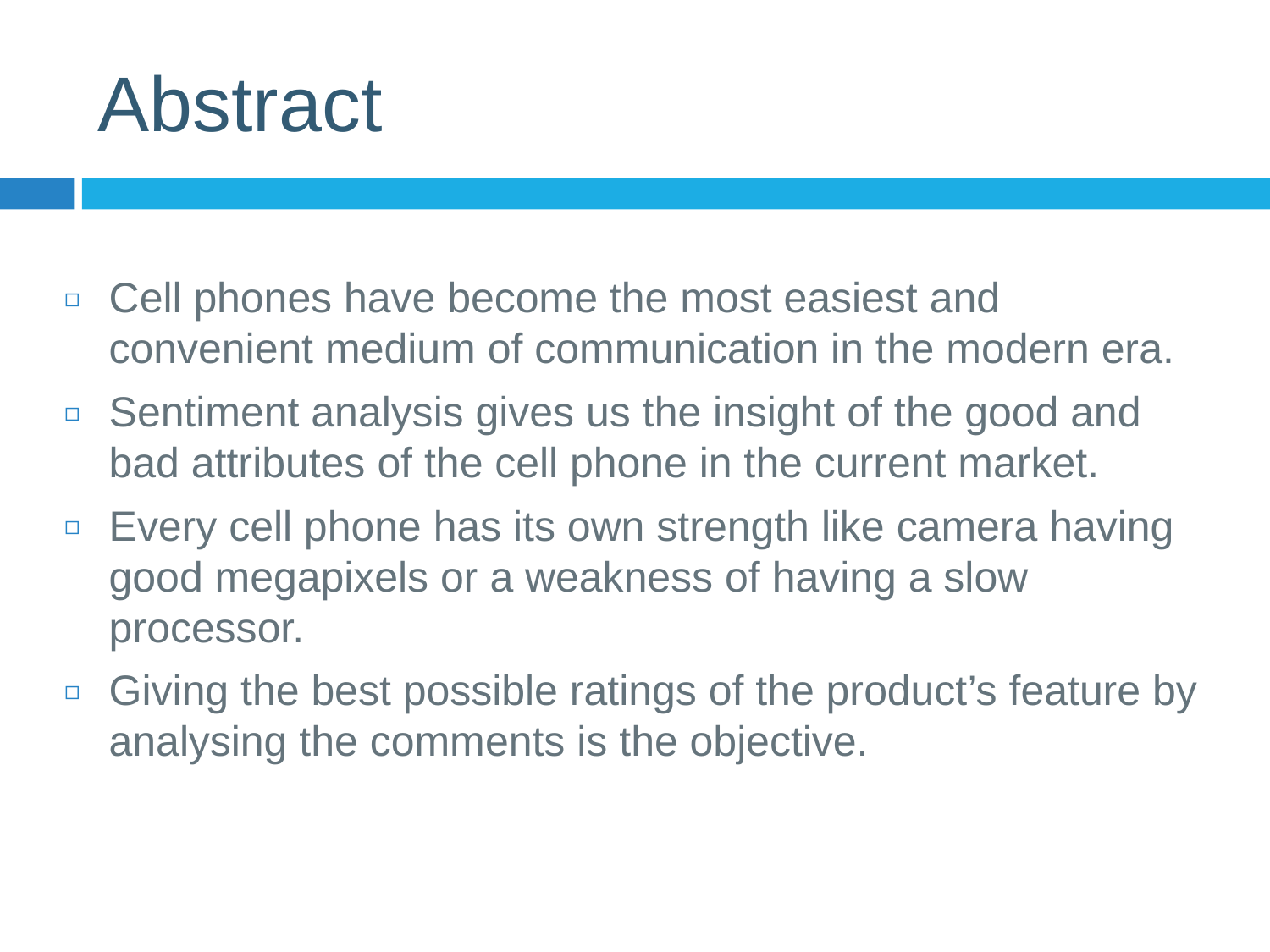

# Abstract
Cell phones have become the most easiest and convenient medium of communication in the modern era.
Sentiment analysis gives us the insight of the good and bad attributes of the cell phone in the current market.
Every cell phone has its own strength like camera having good megapixels or a weakness of having a slow processor.
Giving the best possible ratings of the product’s feature by analysing the comments is the objective.